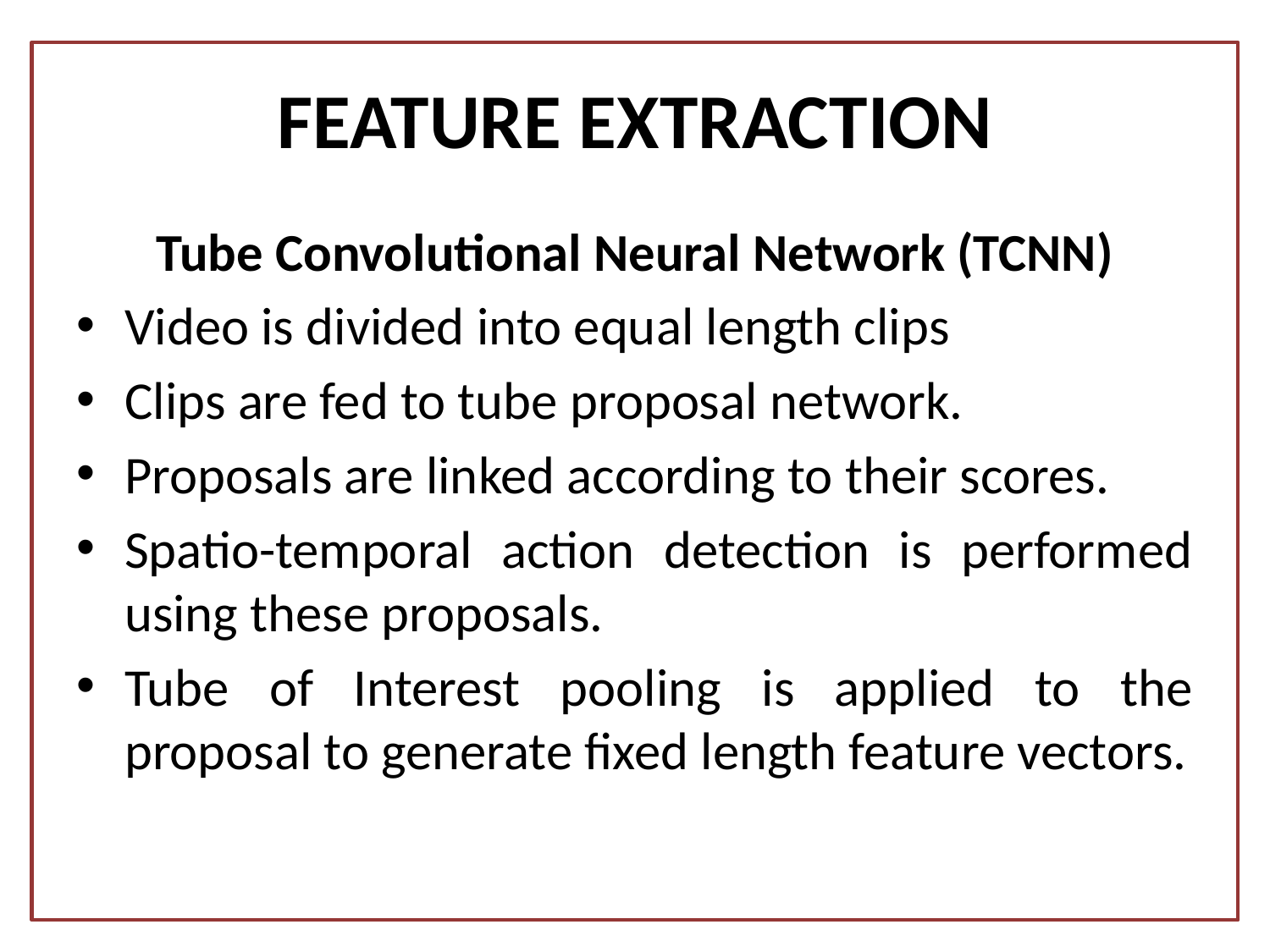

# FEATURE EXTRACTION

Tube Convolutional Neural Network (TCNN)
Video is divided into equal length clips
Clips are fed to tube proposal network.
Proposals are linked according to their scores.
Spatio-temporal action detection is performed using these proposals.
Tube of Interest pooling is applied to the proposal to generate fixed length feature vectors.